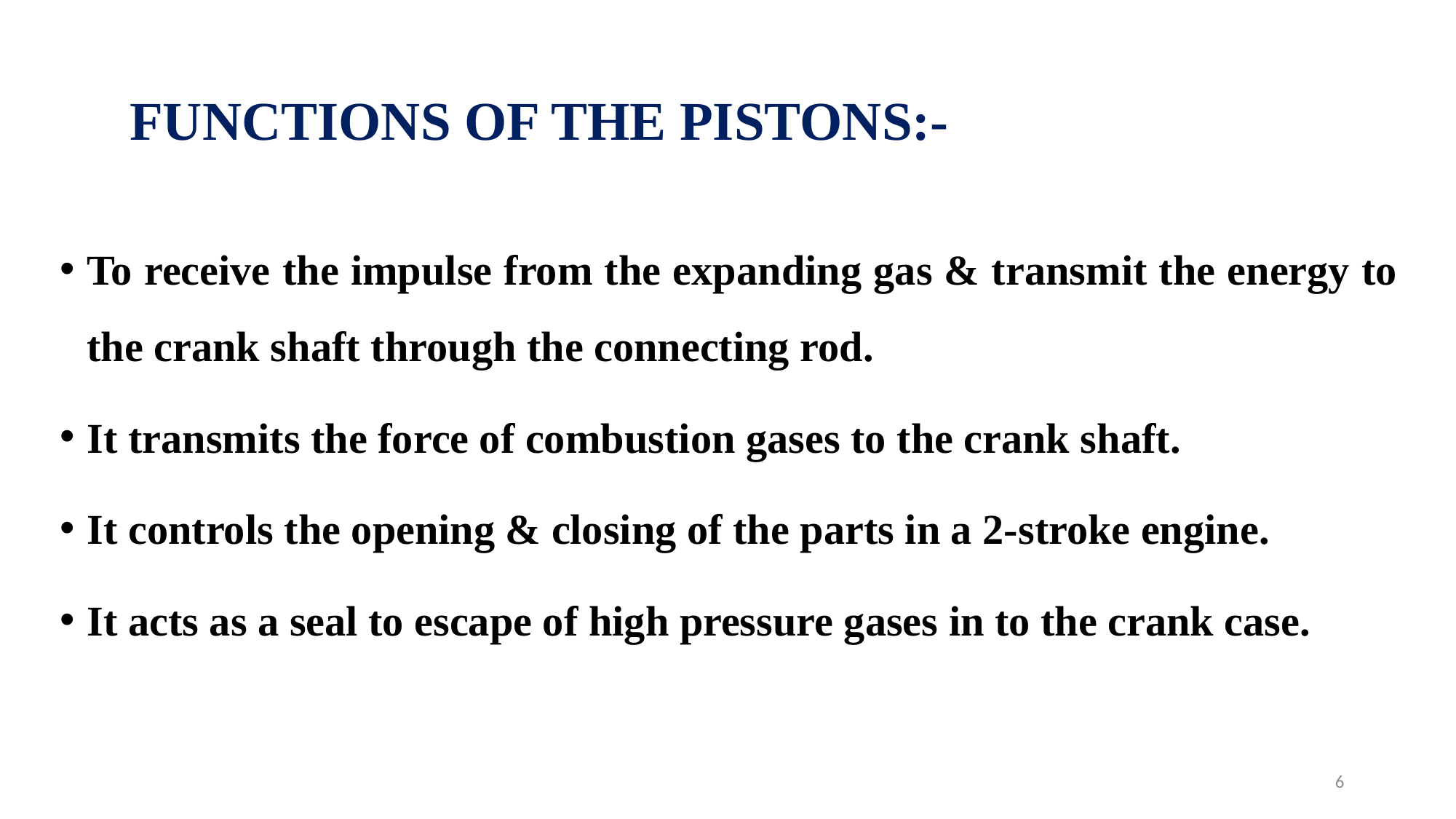

# FUNCTIONS OF THE PISTONS:-
To receive the impulse from the expanding gas & transmit the energy to the crank shaft through the connecting rod.
It transmits the force of combustion gases to the crank shaft.
It controls the opening & closing of the parts in a 2-stroke engine.
It acts as a seal to escape of high pressure gases in to the crank case.
6